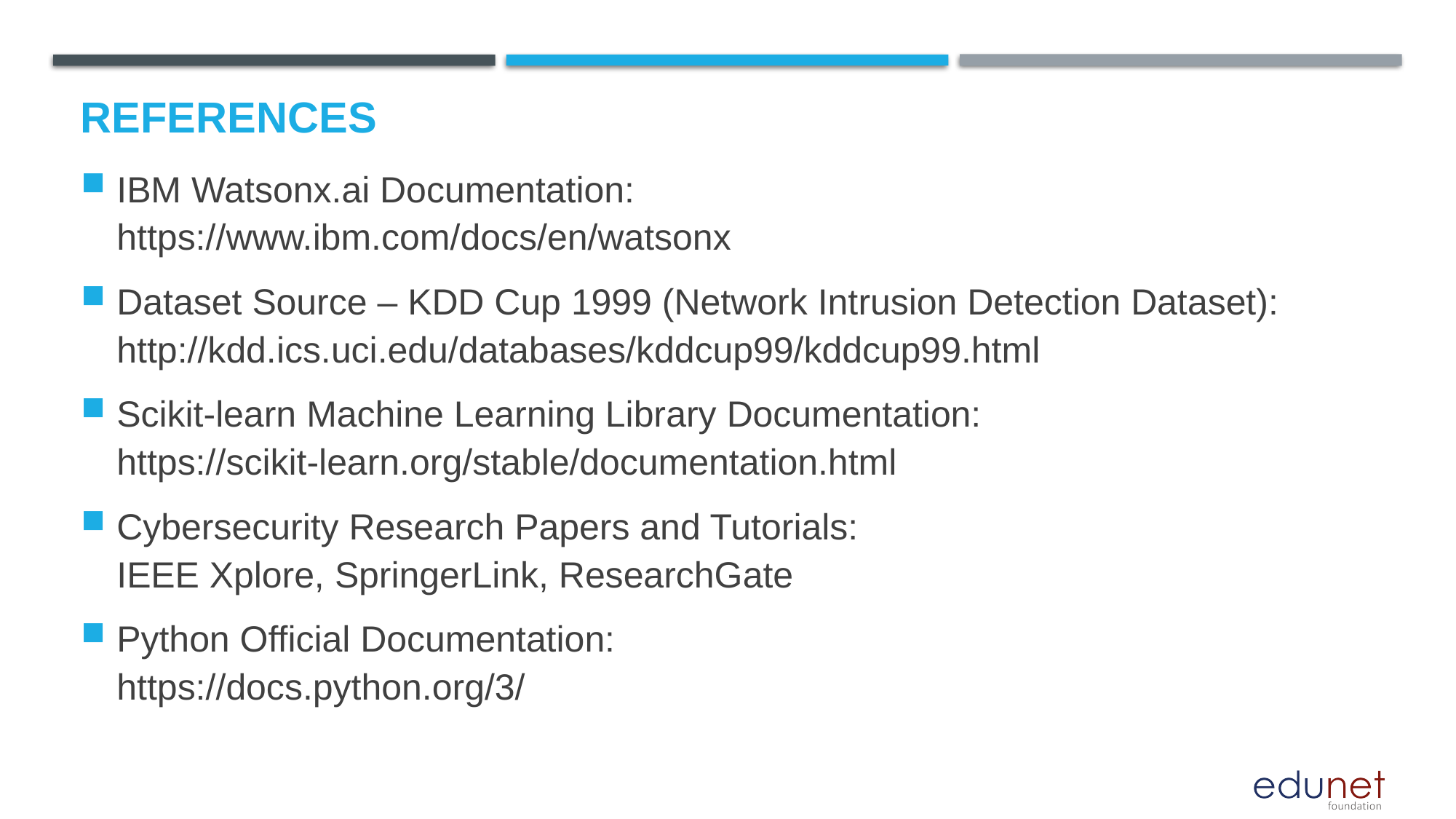

# References
IBM Watsonx.ai Documentation:
https://www.ibm.com/docs/en/watsonx
Dataset Source – KDD Cup 1999 (Network Intrusion Detection Dataset):
http://kdd.ics.uci.edu/databases/kddcup99/kddcup99.html
Scikit-learn Machine Learning Library Documentation:
https://scikit-learn.org/stable/documentation.html
Cybersecurity Research Papers and Tutorials:
IEEE Xplore, SpringerLink, ResearchGate
Python Official Documentation:
https://docs.python.org/3/